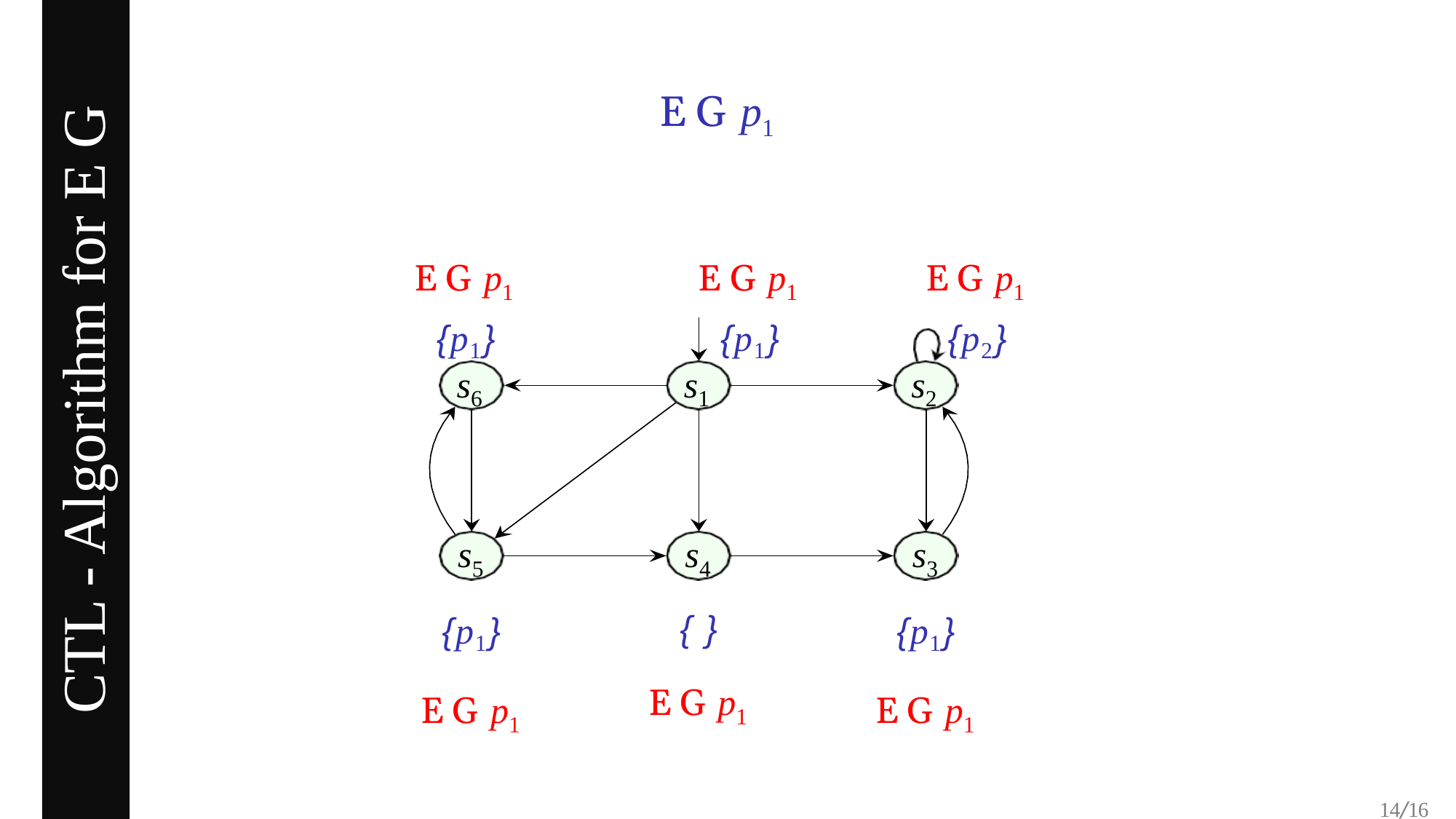

E G p1
E G p1
E G p1
E G p1
{p1}
{p1}
{p2}

s6
s1
s2

CTL - Algorithm for E G
s5
{p1}
E G p1
s4
{ }
E G p1
s3
{p1}
E G p1
14/16